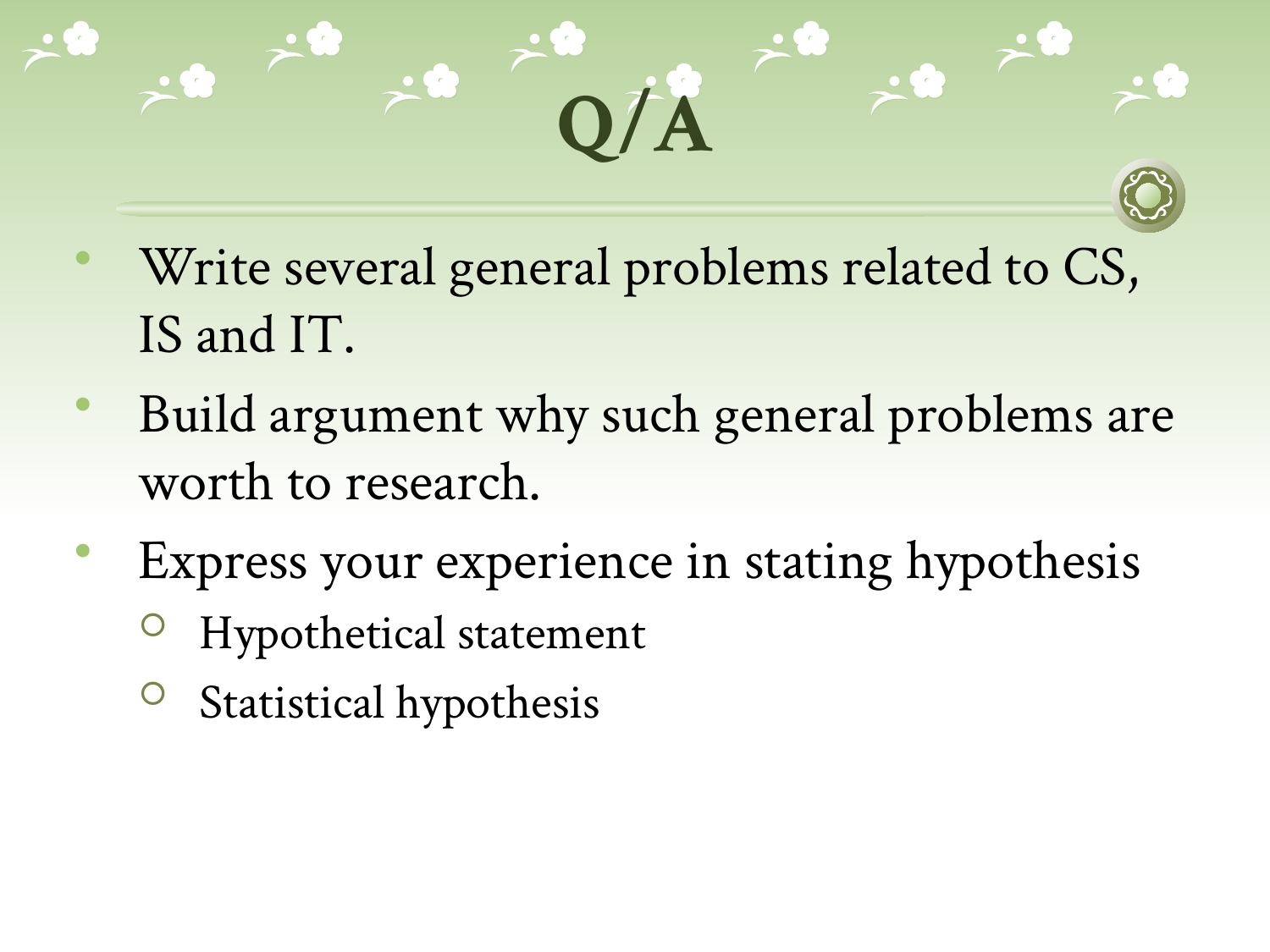

# Q/A
Write several general problems related to CS, IS and IT.
Build argument why such general problems are worth to research.
Express your experience in stating hypothesis
Hypothetical statement
Statistical hypothesis